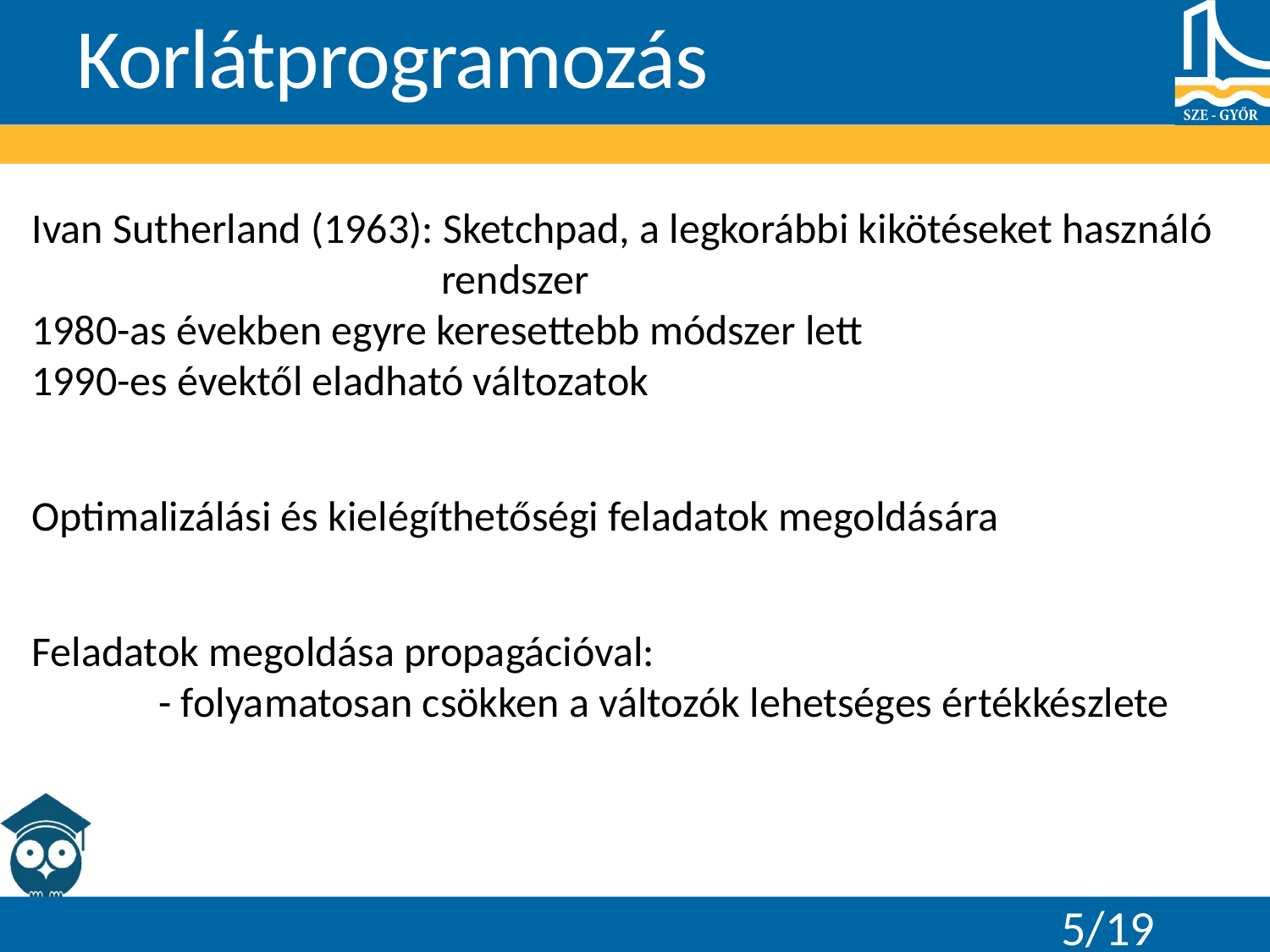

# Korlátprogramozás
Ivan Sutherland (1963): Sketchpad, a legkorábbi kikötéseket használó 			   rendszer
1980-as években egyre keresettebb módszer lett
1990-es évektől eladható változatok
Optimalizálási és kielégíthetőségi feladatok megoldására
Feladatok megoldása propagációval:
	- folyamatosan csökken a változók lehetséges értékkészlete

5/19